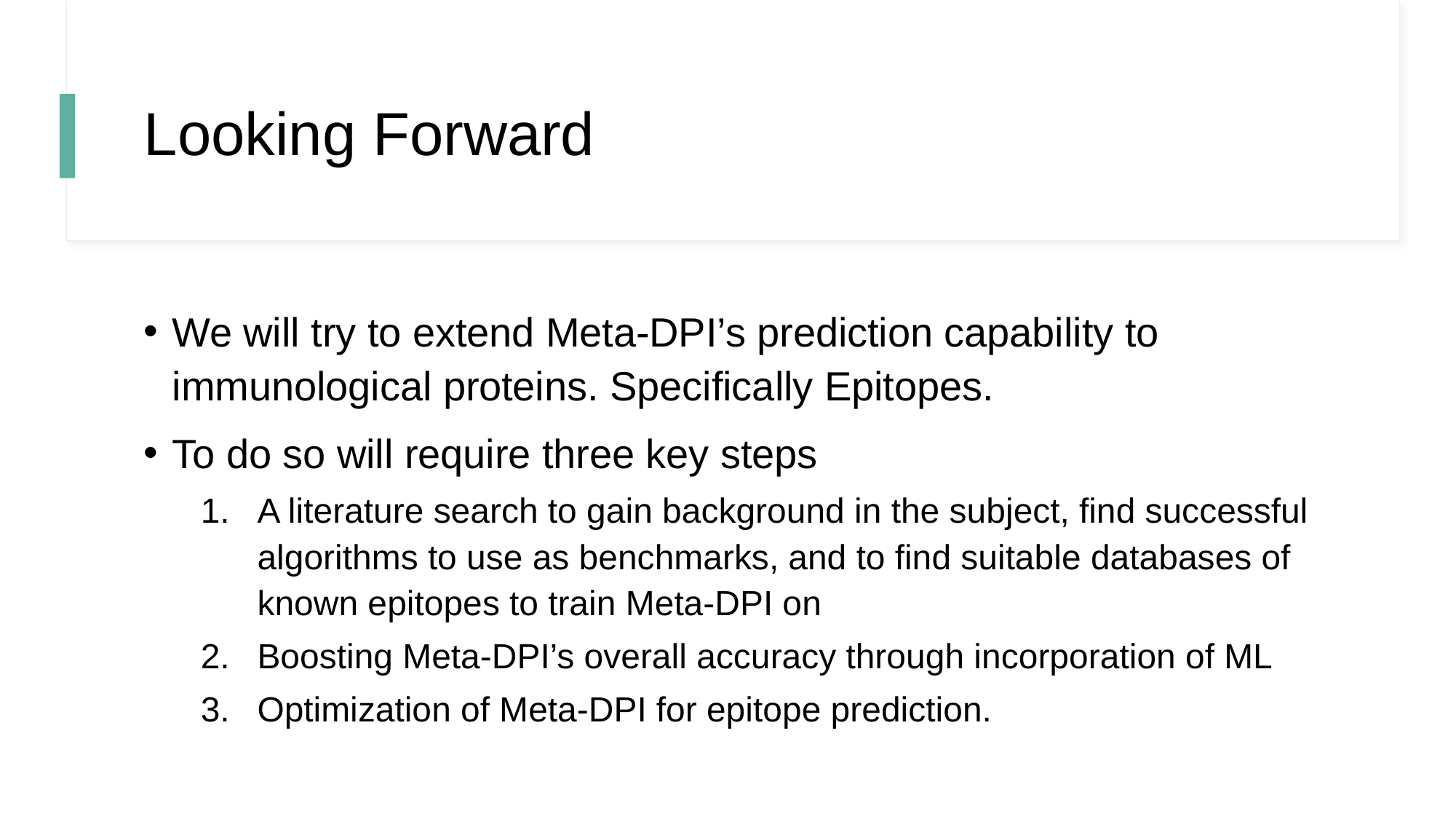

# Looking Forward
We will try to extend Meta-DPI’s prediction capability to immunological proteins. Specifically Epitopes.
To do so will require three key steps
A literature search to gain background in the subject, find successful  algorithms to use as benchmarks, and to find suitable databases of known epitopes to train Meta-DPI on
Boosting Meta-DPI’s overall accuracy through incorporation of ML
Optimization of Meta-DPI for epitope prediction.